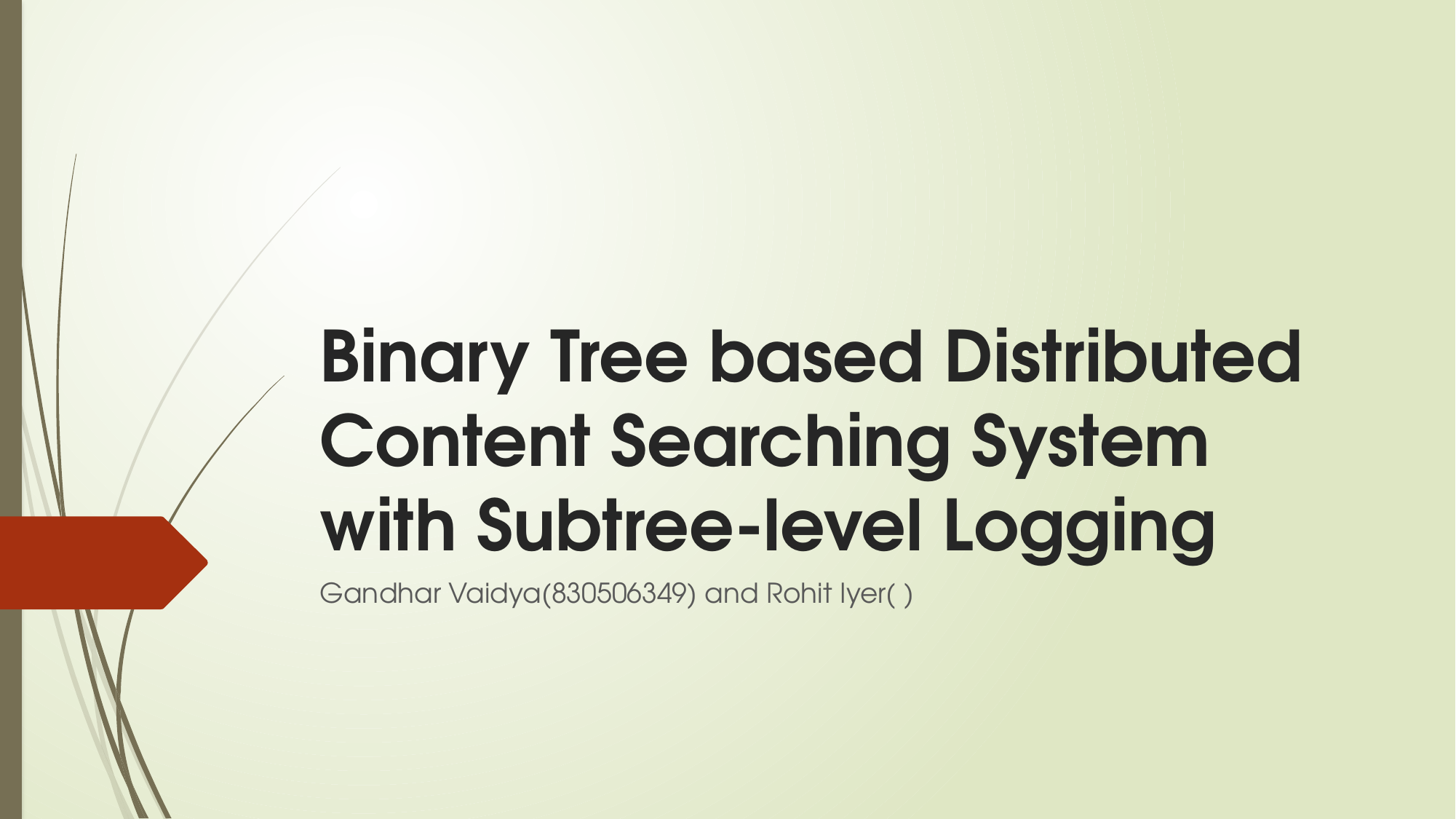

# Binary Tree based Distributed Content Searching System with Subtree-level Logging
Gandhar Vaidya(830506349) and Rohit Iyer( )